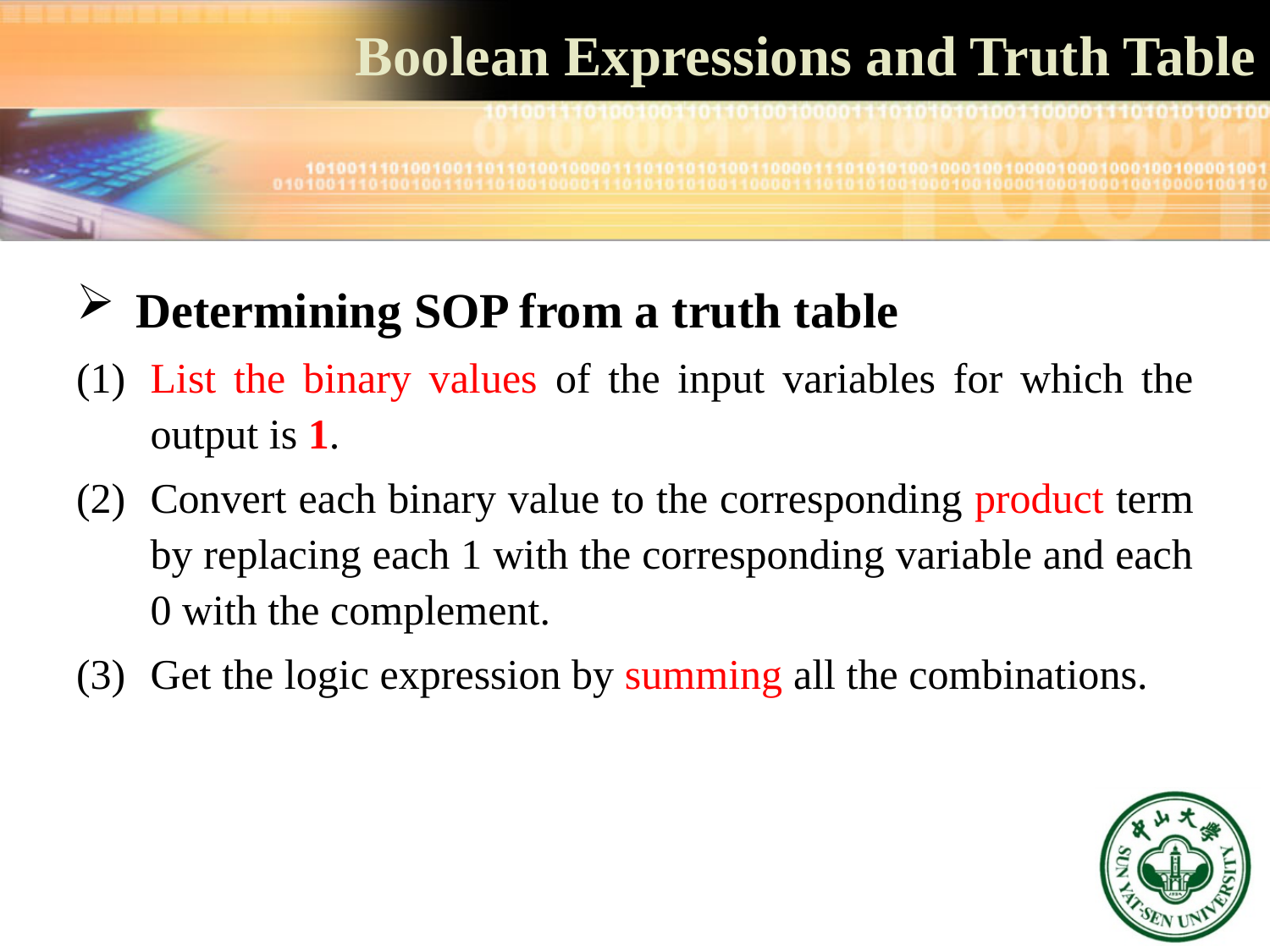

# Boolean Expressions and Truth Table
 Determining SOP from a truth table
List the binary values of the input variables for which the output is 1.
Convert each binary value to the corresponding product term by replacing each 1 with the corresponding variable and each 0 with the complement.
Get the logic expression by summing all the combinations.